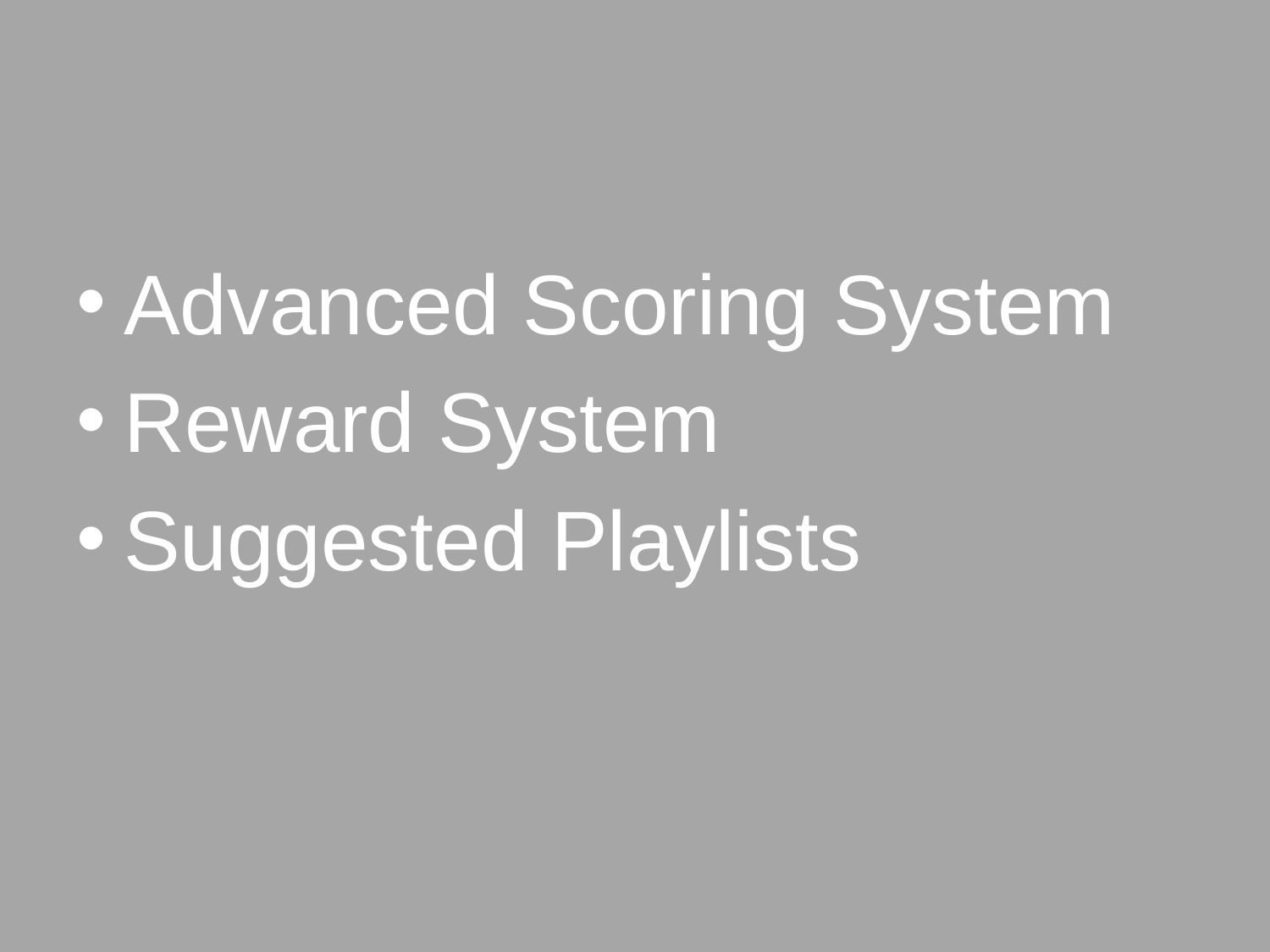

Advanced Scoring System
Reward System
Suggested Playlists